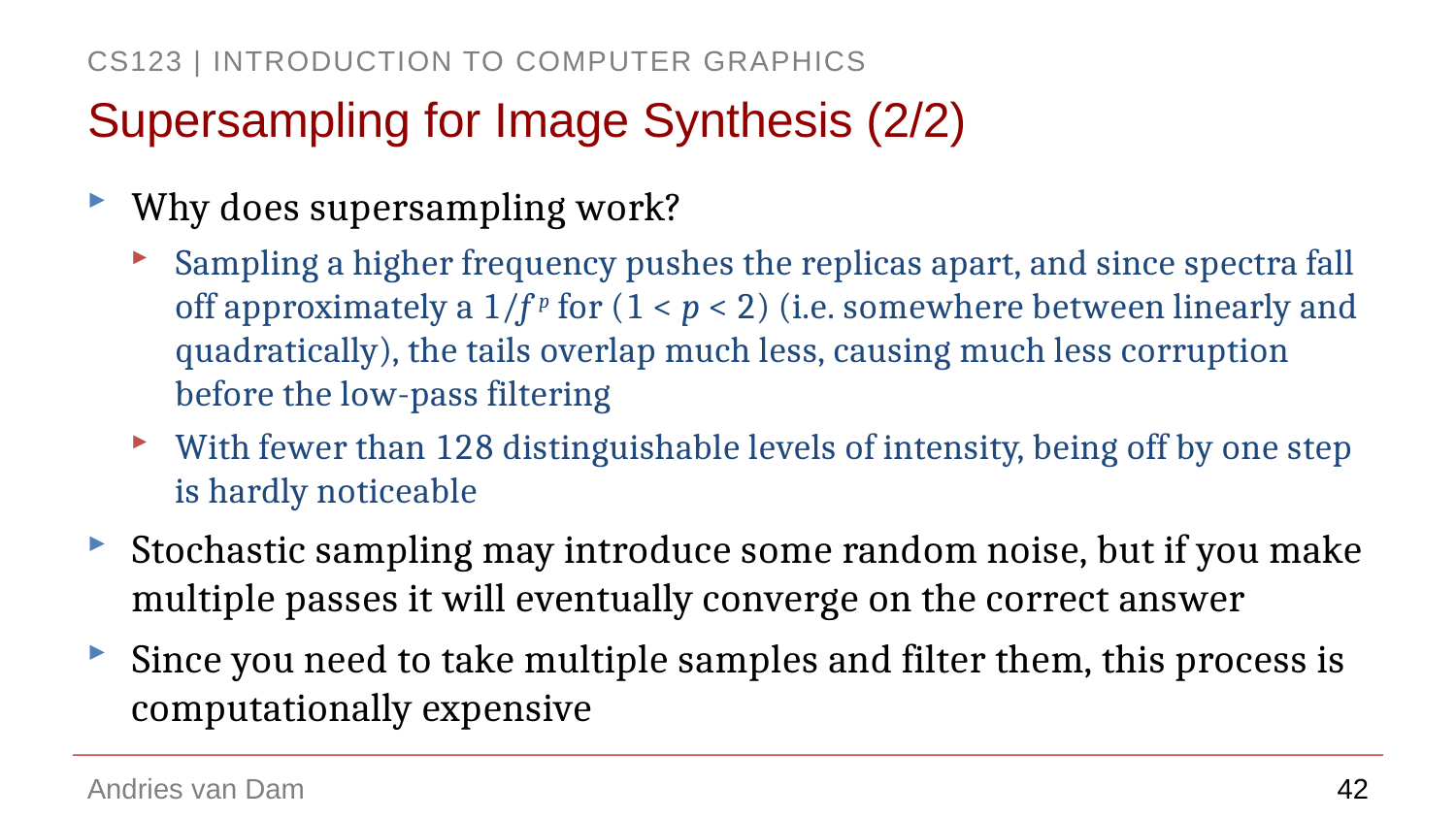

# Supersampling for Image Synthesis (2/2)
Why does supersampling work?
Sampling a higher frequency pushes the replicas apart, and since spectra fall off approximately a 1/f p for (1 < p < 2) (i.e. somewhere between linearly and quadratically), the tails overlap much less, causing much less corruption before the low-pass filtering
With fewer than 128 distinguishable levels of intensity, being off by one step is hardly noticeable
Stochastic sampling may introduce some random noise, but if you make multiple passes it will eventually converge on the correct answer
Since you need to take multiple samples and filter them, this process is computationally expensive

42